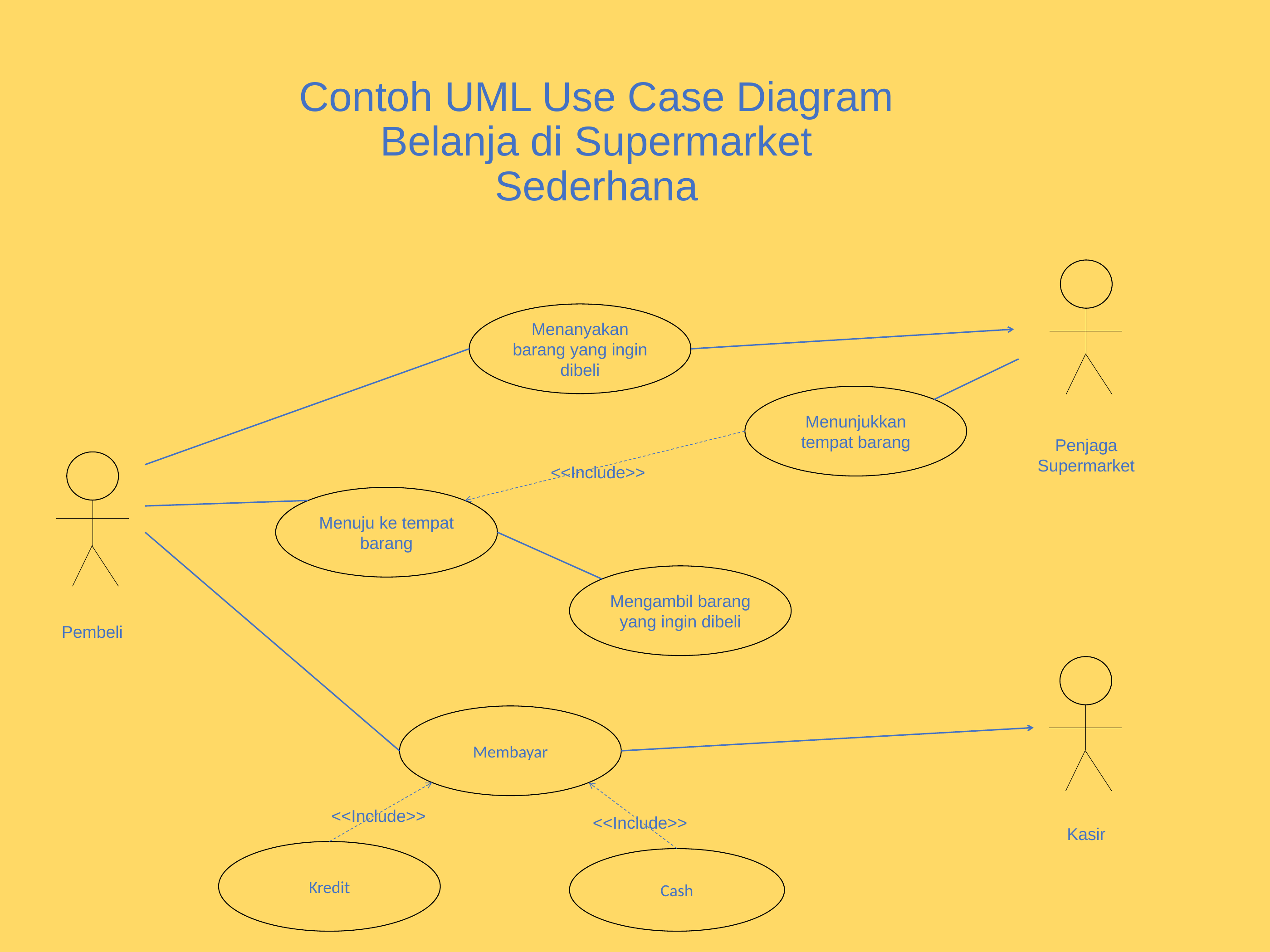

Contoh UML Use Case Diagram Belanja di Supermarket Sederhana

Menanyakan barang yang ingin dibeli
Menunjukkan tempat barang
Penjaga Supermarket
<<Include>>

Menuju ke tempat barang
Mengambil barang yang ingin dibeli
Pembeli

Membayar
<<Include>>
<<Include>>
Kasir
Kredit
Cash